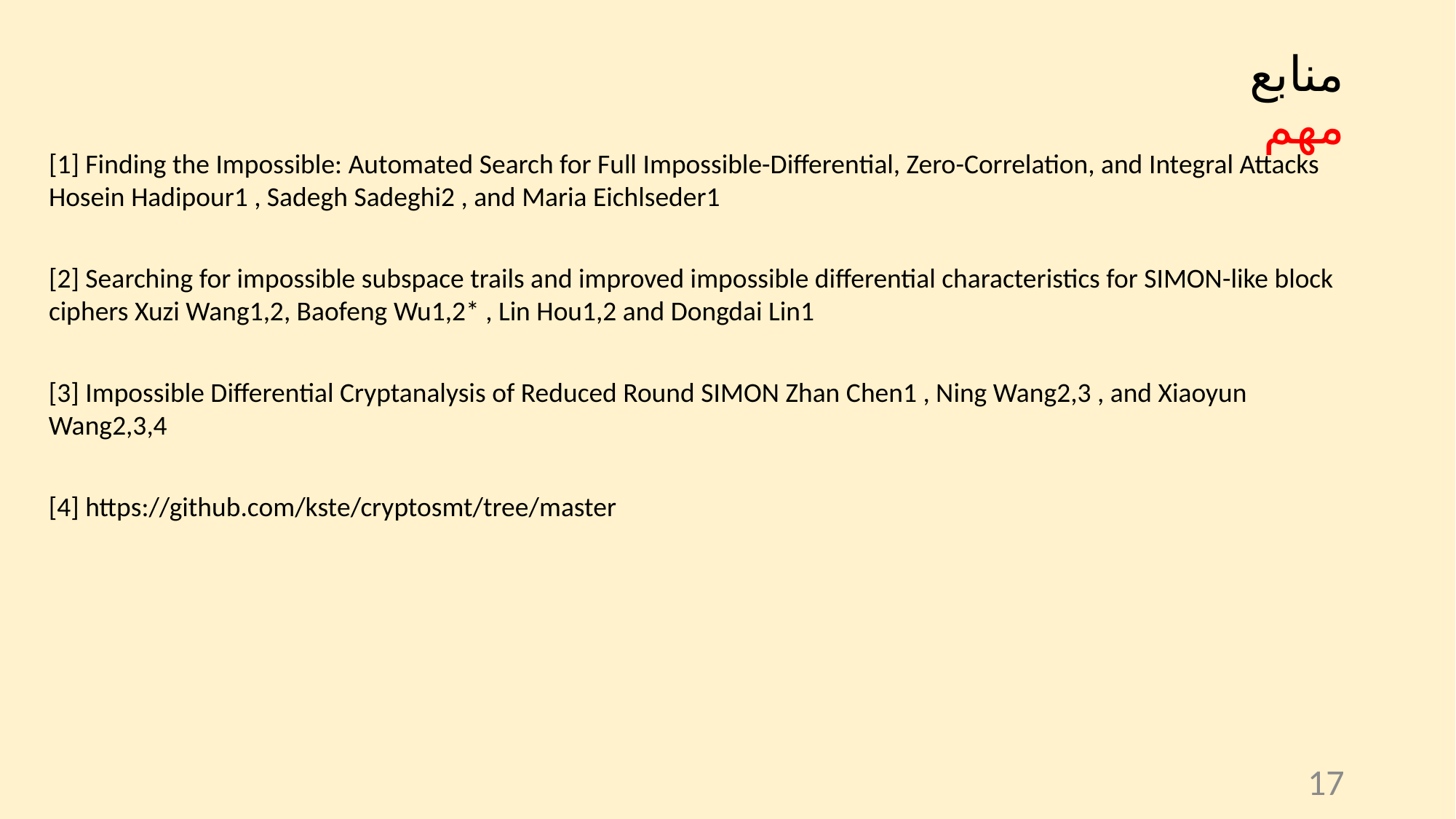

منابع مهم
[1] Finding the Impossible: Automated Search for Full Impossible-Differential, Zero-Correlation, and Integral Attacks Hosein Hadipour1 , Sadegh Sadeghi2 , and Maria Eichlseder1
[2] Searching for impossible subspace trails and improved impossible differential characteristics for SIMON-like block ciphers Xuzi Wang1,2, Baofeng Wu1,2* , Lin Hou1,2 and Dongdai Lin1
[3] Impossible Differential Cryptanalysis of Reduced Round SIMON Zhan Chen1 , Ning Wang2,3 , and Xiaoyun Wang2,3,4
[4] https://github.com/kste/cryptosmt/tree/master
17